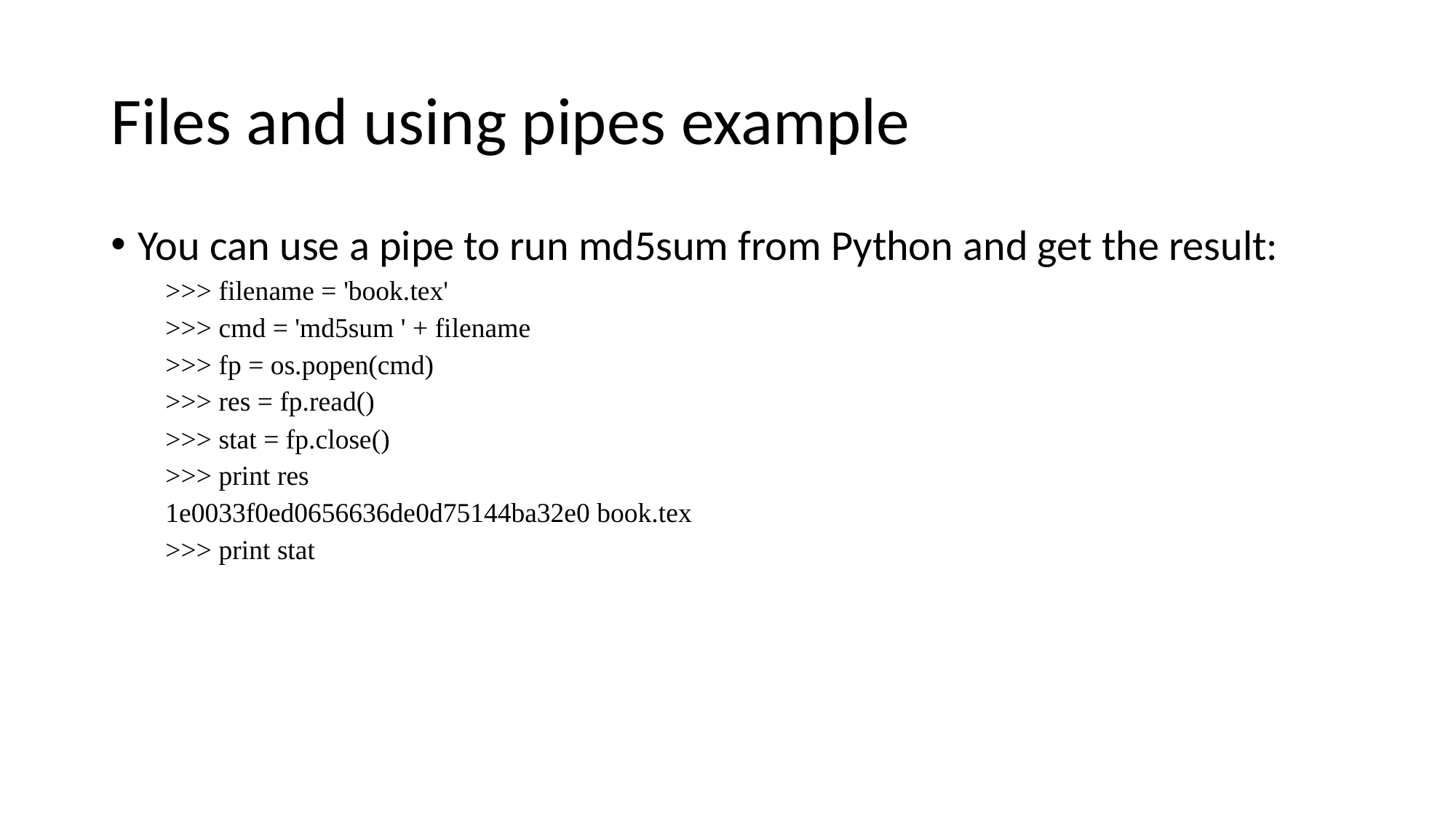

# Files and using pipes example
You can use a pipe to run md5sum from Python and get the result:
>>> filename = 'book.tex'
>>> cmd = 'md5sum ' + filename
>>> fp = os.popen(cmd)
>>> res = fp.read()
>>> stat = fp.close()
>>> print res
1e0033f0ed0656636de0d75144ba32e0 book.tex
>>> print stat